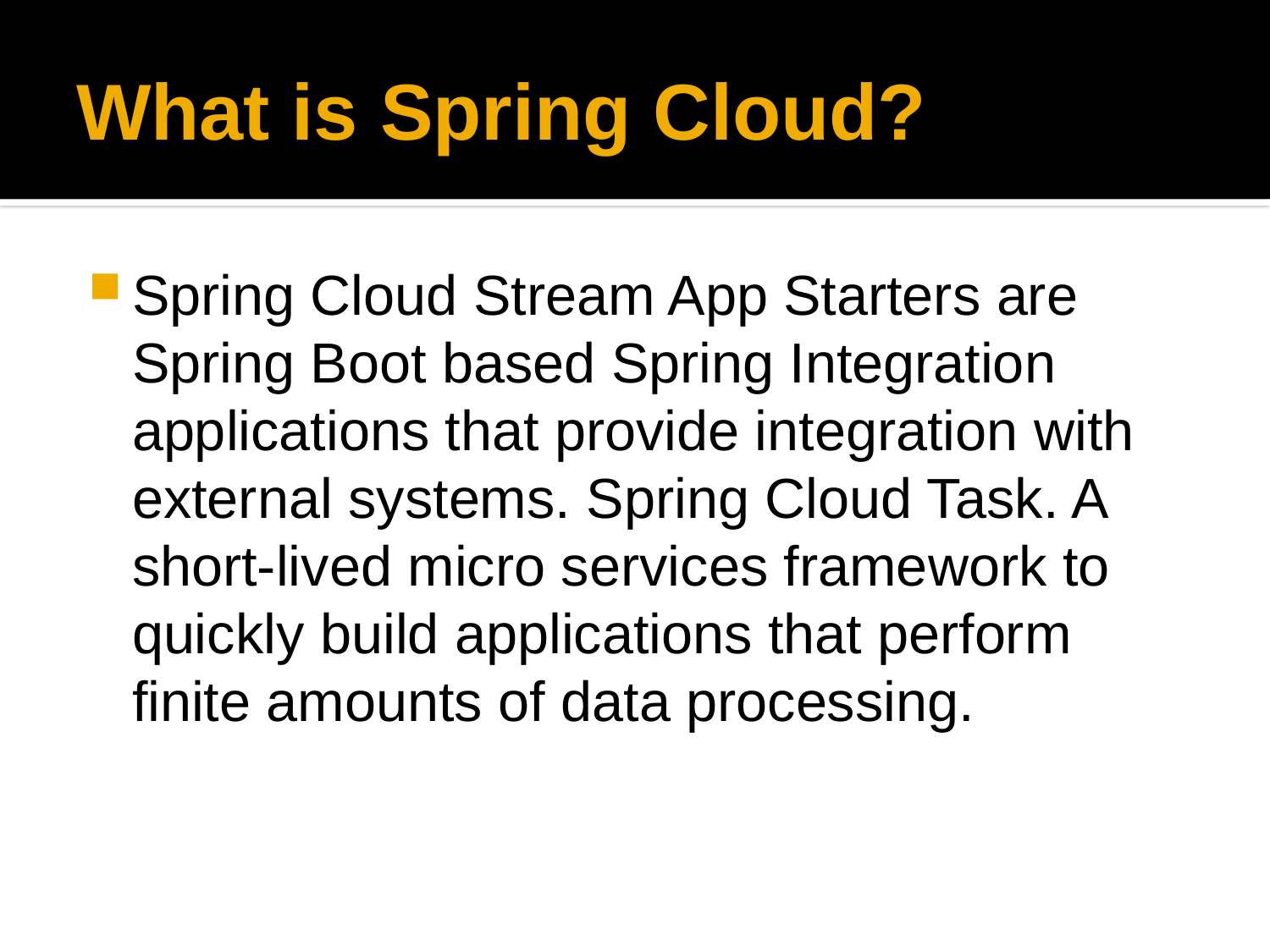

# What is Spring Cloud?
Spring Cloud Stream App Starters are Spring Boot based Spring Integration applications that provide integration with external systems. Spring Cloud Task. A short-lived micro services framework to quickly build applications that perform finite amounts of data processing.